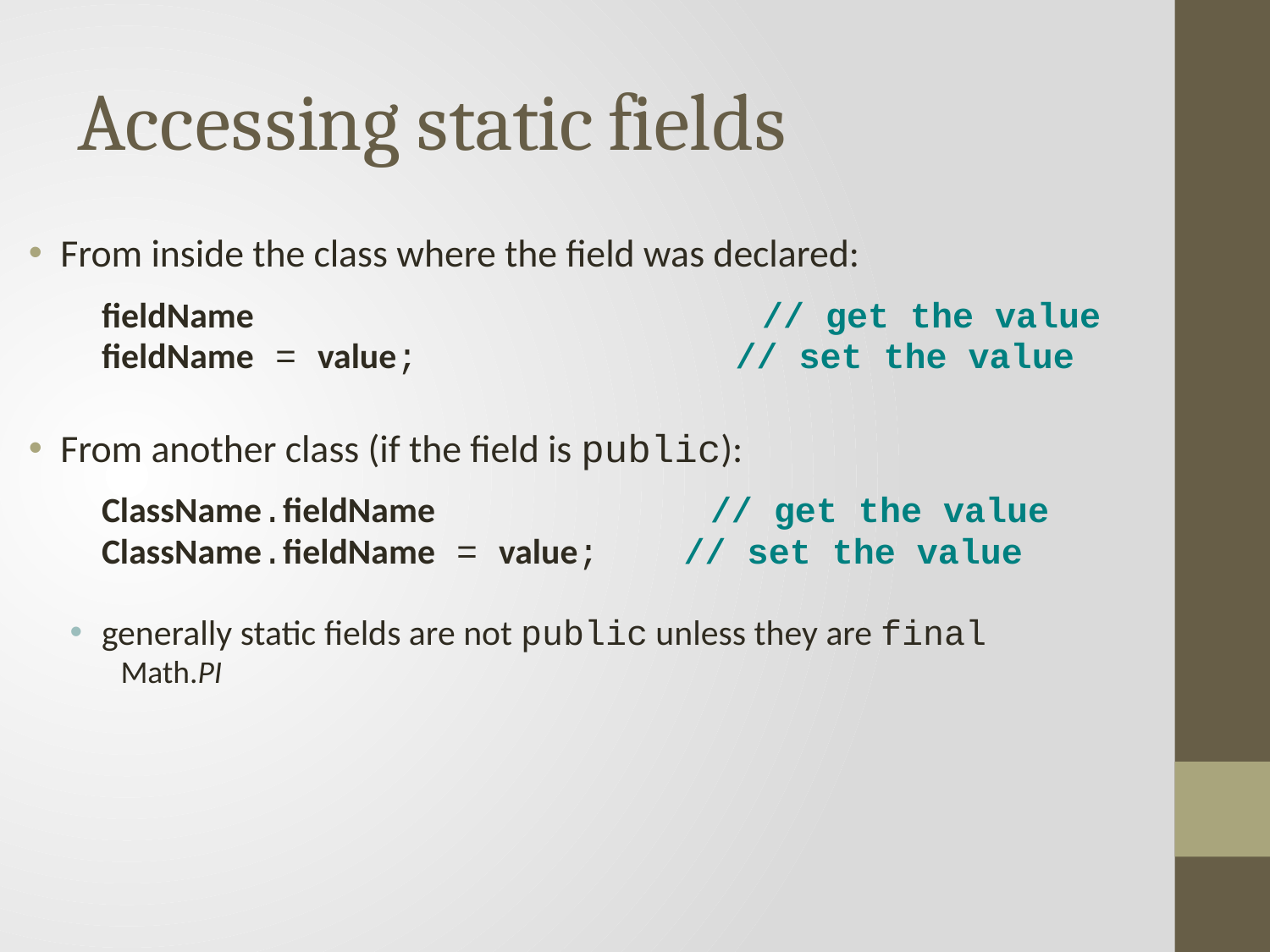

# Accessing static fields
From inside the class where the field was declared:

	fieldName                        // get the value
	fieldName = value;               // set the value

From another class (if the field is public):

	ClassName.fieldName             // get the value
	ClassName.fieldName = value;    // set the value

generally static fields are not public unless they are final
Math.PI